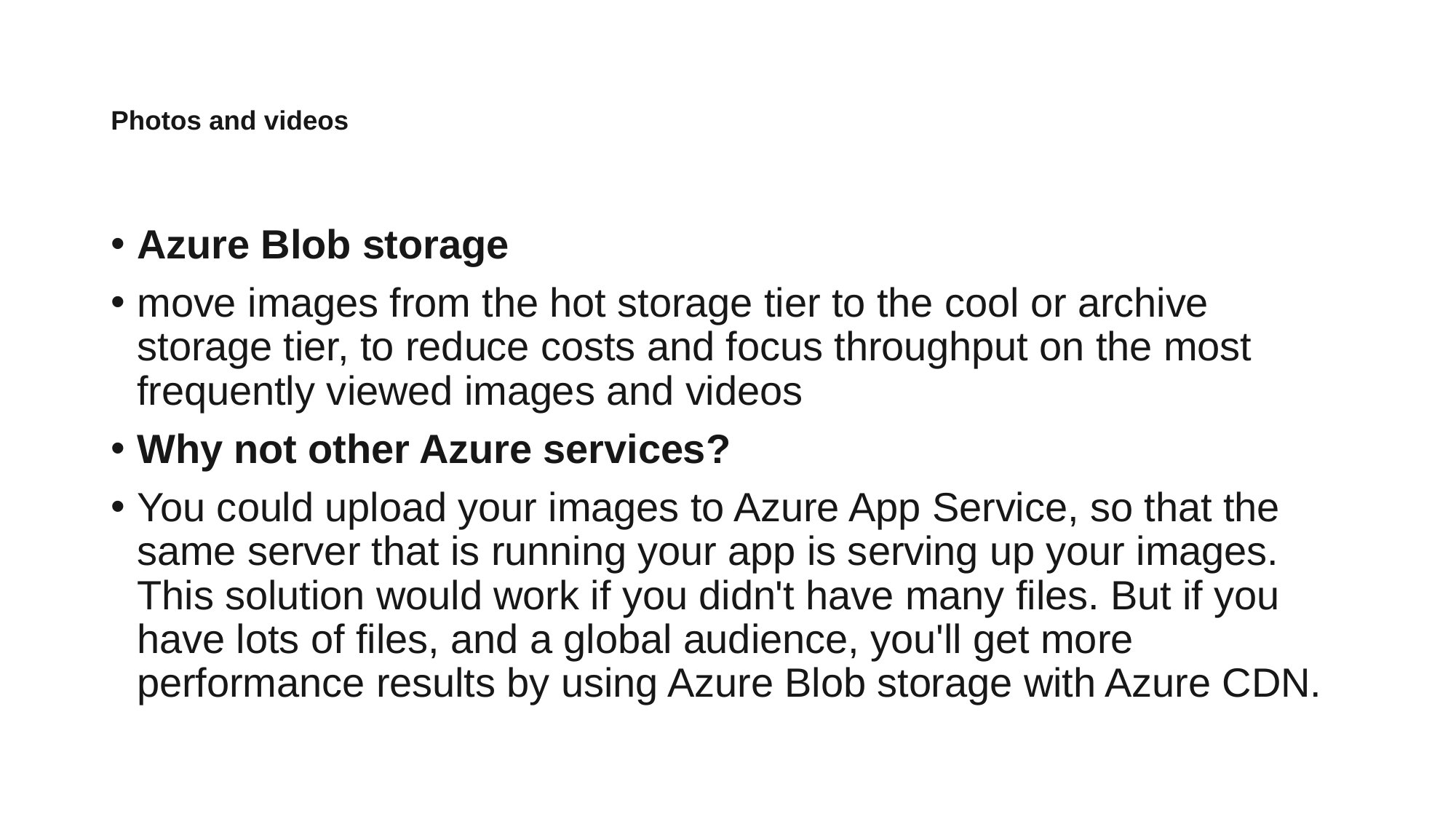

# Photos and videos
Azure Blob storage
move images from the hot storage tier to the cool or archive storage tier, to reduce costs and focus throughput on the most frequently viewed images and videos
Why not other Azure services?
You could upload your images to Azure App Service, so that the same server that is running your app is serving up your images. This solution would work if you didn't have many files. But if you have lots of files, and a global audience, you'll get more performance results by using Azure Blob storage with Azure CDN.